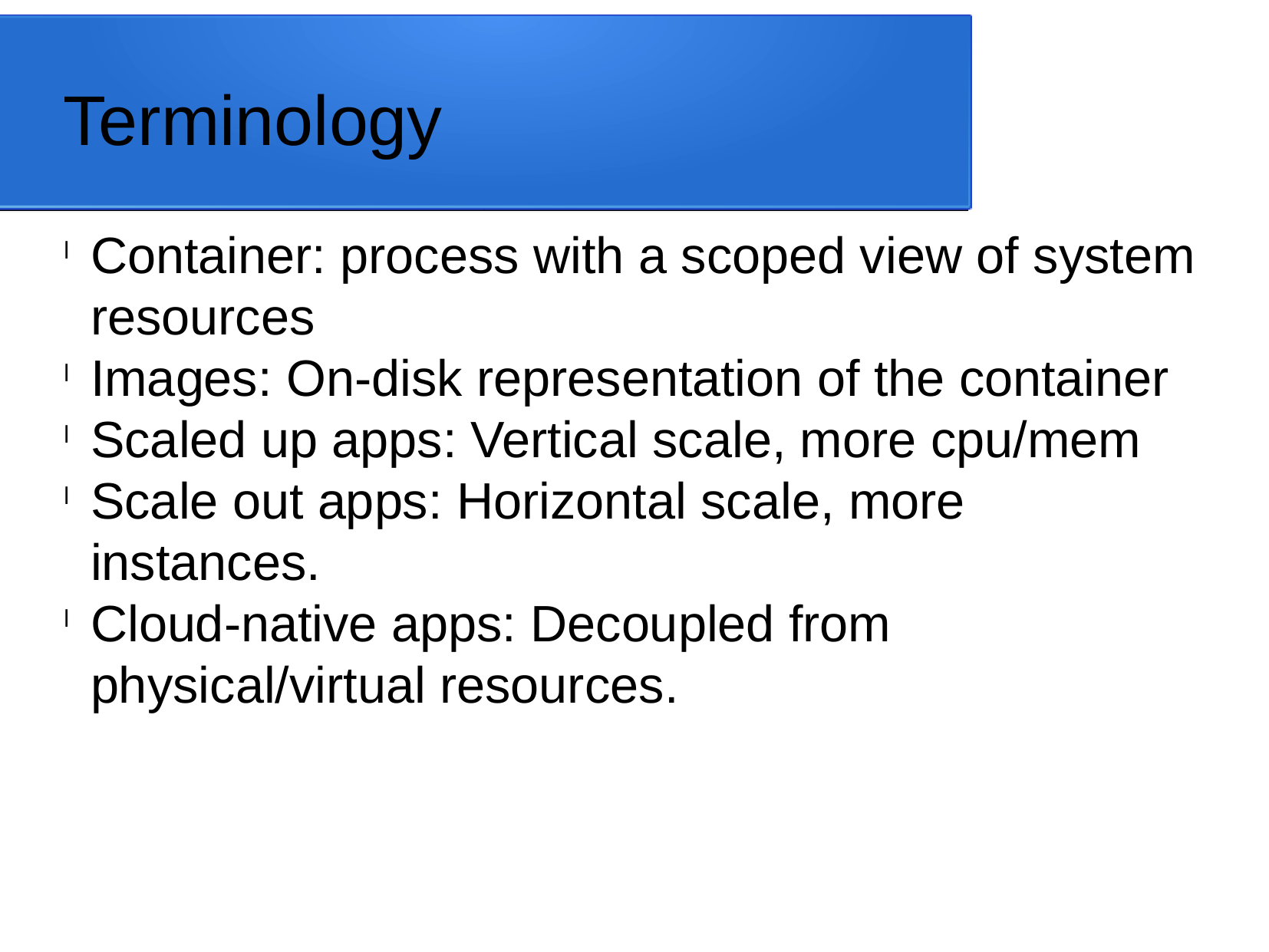

Terminology
Container: process with a scoped view of system resources
Images: On-disk representation of the container
Scaled up apps: Vertical scale, more cpu/mem
Scale out apps: Horizontal scale, more instances.
Cloud-native apps: Decoupled from physical/virtual resources.